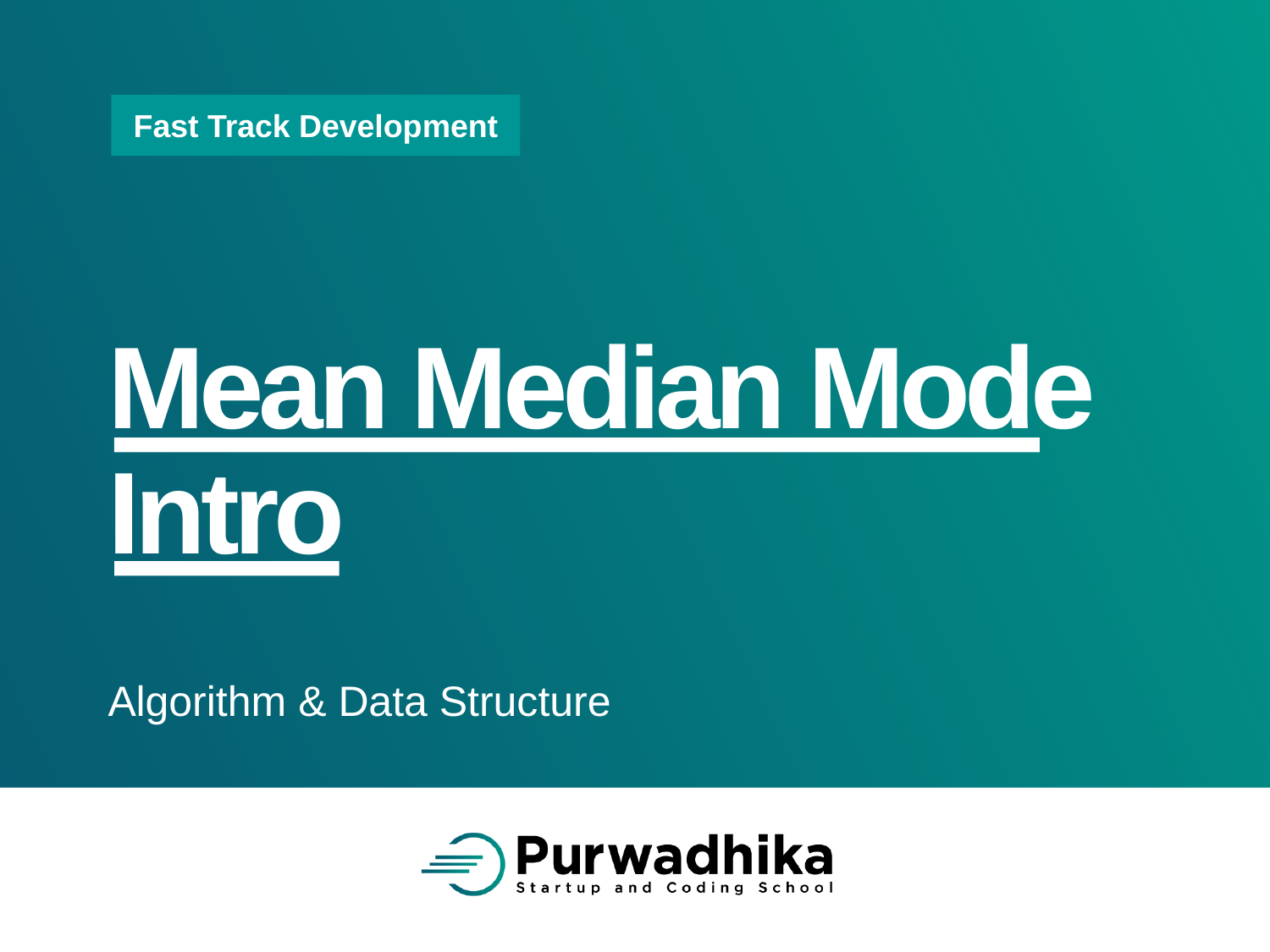

# Mean Median Mode Intro

Algorithm & Data Structure